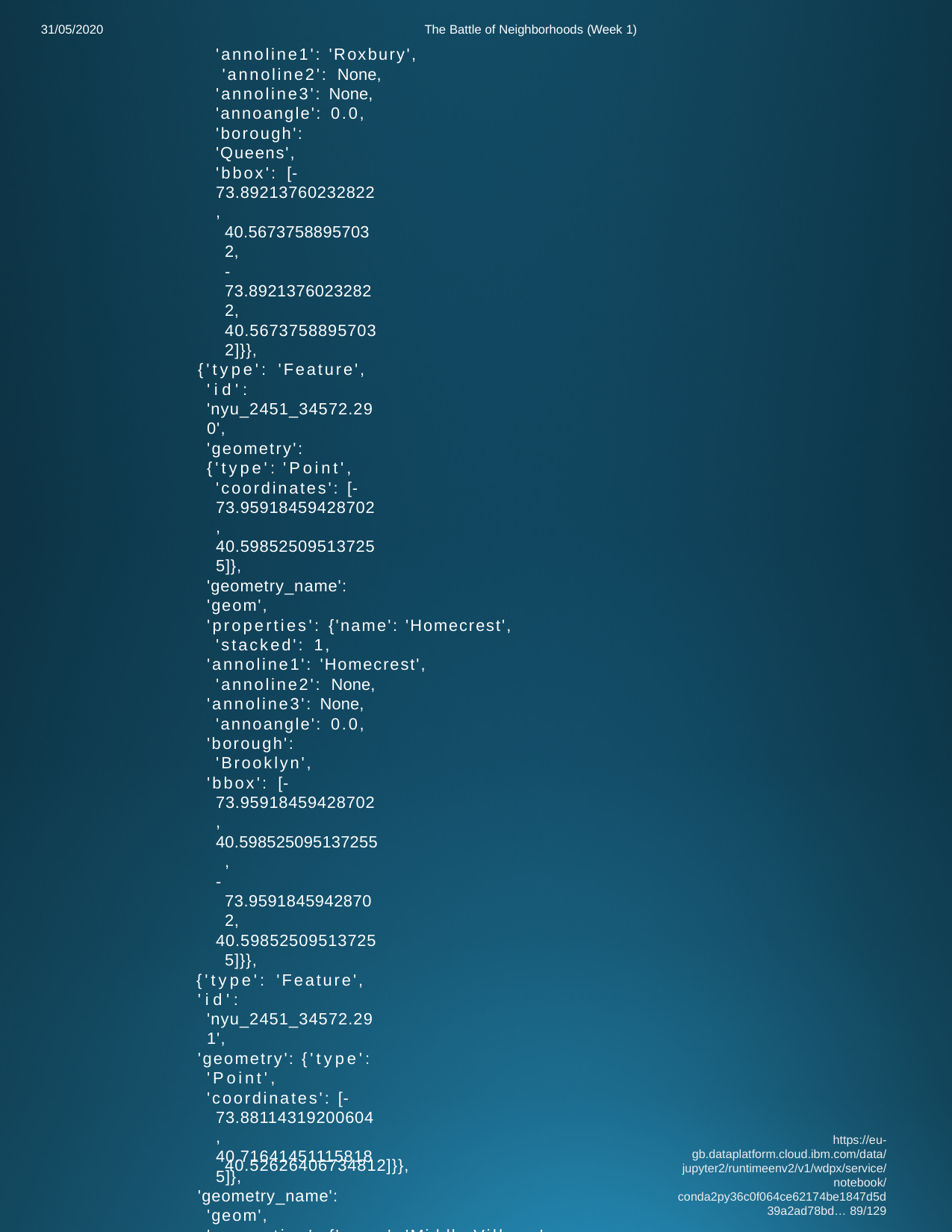

31/05/2020
The Battle of Neighborhoods (Week 1)
'annoline1': 'Roxbury',  'annoline2': None,
'annoline3': None,  'annoangle': 0.0,
'borough': 'Queens',
'bbox': [-73.89213760232822,
40.56737588957032,
-73.89213760232822,
40.56737588957032]}},
{'type': 'Feature',
'id': 'nyu_2451_34572.290',
'geometry': {'type': 'Point',
'coordinates': [-73.95918459428702, 40.598525095137255]},
'geometry_name': 'geom',
'properties': {'name': 'Homecrest',  'stacked': 1,
'annoline1': 'Homecrest',  'annoline2': None,
'annoline3': None,  'annoangle': 0.0,
'borough': 'Brooklyn',
'bbox': [-73.95918459428702,
40.598525095137255,
-73.95918459428702,
40.598525095137255]}},
{'type': 'Feature',
'id': 'nyu_2451_34572.291',
'geometry': {'type': 'Point',
'coordinates': [-73.88114319200604, 40.716414511158185]},
'geometry_name': 'geom',
'properties': {'name': 'Middle Village',  'stacked': 2,
'annoline1': 'Middle',  'annoline2': 'Village',  'annoline3': None,
'annoangle': 0.0,
'borough': 'Queens',
'bbox': [-73.88114319200604,
40.716414511158185,
-73.88114319200604,
40.716414511158185]}},
{'type': 'Feature',
'id': 'nyu_2451_34572.292',
'geometry': {'type': 'Point',
'coordinates': [-74.20152556457658, 40.52626406734812]},
'geometry_name': 'geom',
'properties': {'name': "Prince's Bay",  'stacked': 2,
'annoline1': "Prince's",
'annoline2': 'Bay',  'annoline3': None,  'annoangle': 0.0,
'borough': 'Staten Island',  'bbox': [-74.20152556457658,
40.52626406734812,
-74.20152556457658,
https://eu-gb.dataplatform.cloud.ibm.com/data/jupyter2/runtimeenv2/v1/wdpx/service/notebook/conda2py36c0f064ce62174be1847d5d39a2ad78bd… 89/129
40.52626406734812]}},